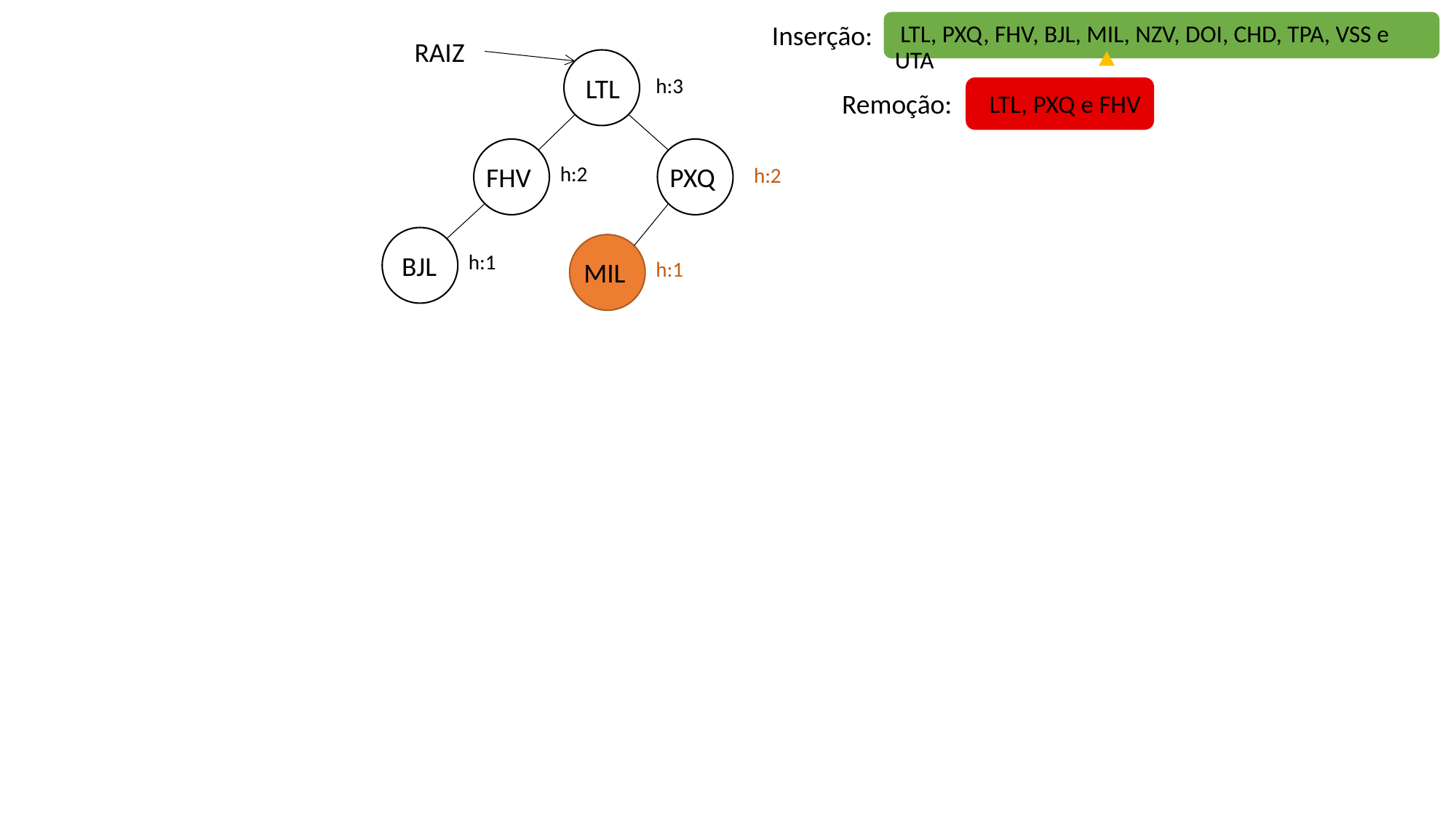

Inserção:
 LTL, PXQ, FHV, BJL, MIL, NZV, DOI, CHD, TPA, VSS e UTA
RAIZ

LTL
h:3

Remoção:
 LTL, PXQ e FHV

FHV
h:2
PXQ
h:2

BJL
h:1
MIL
h:1